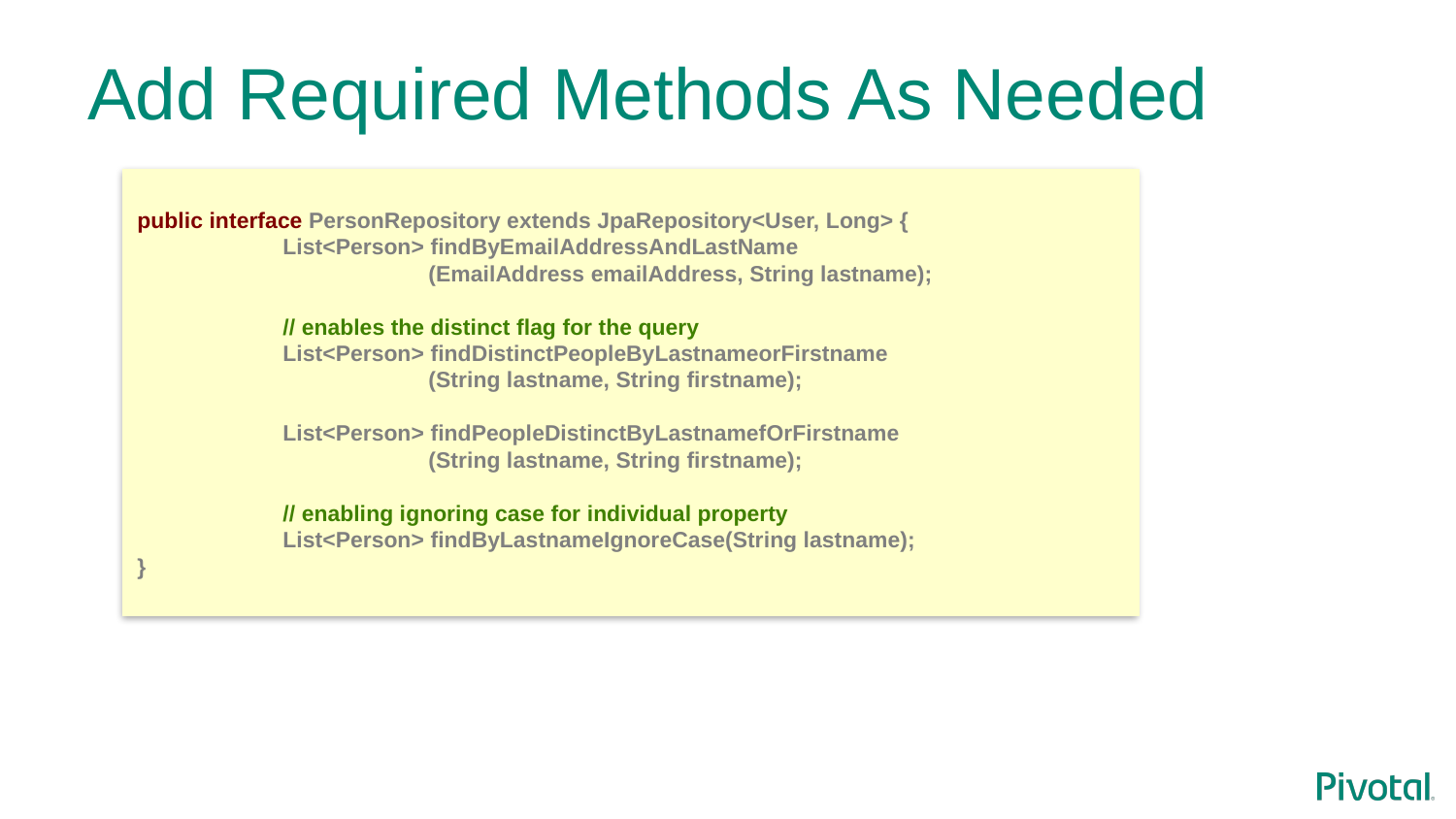

# Add Required Methods As Needed
public interface PersonRepository extends JpaRepository<User, Long> {
	List<Person> findByEmailAddressAndLastName
		(EmailAddress emailAddress, String lastname);

	// enables the distinct flag for the query
	List<Person> findDistinctPeopleByLastnameorFirstname
		(String lastname, String firstname);

	List<Person> findPeopleDistinctByLastnamefOrFirstname
		(String lastname, String firstname);

	// enabling ignoring case for individual property
	List<Person> findByLastnameIgnoreCase(String lastname);
}